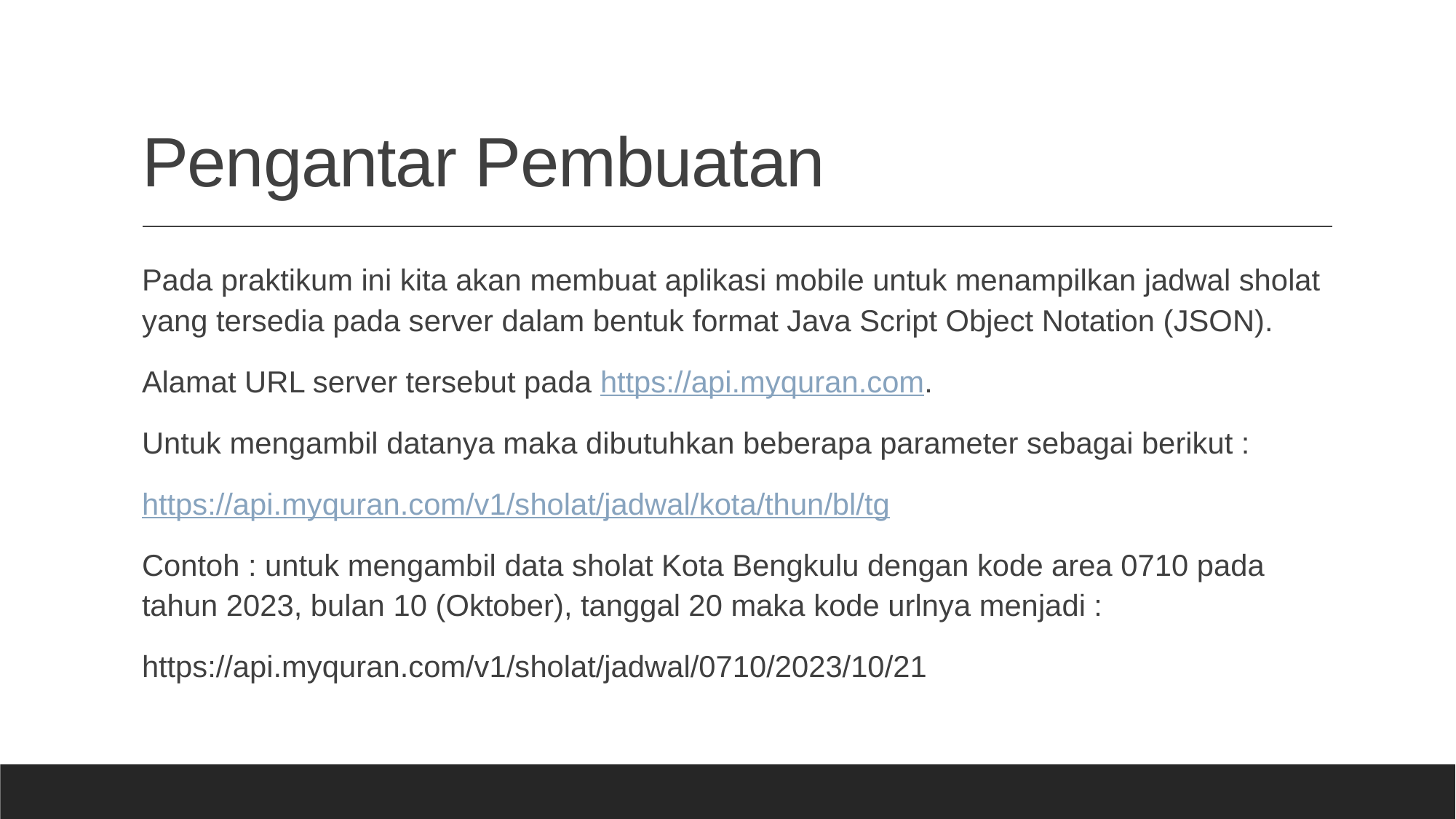

# Pengantar Pembuatan
Pada praktikum ini kita akan membuat aplikasi mobile untuk menampilkan jadwal sholat yang tersedia pada server dalam bentuk format Java Script Object Notation (JSON).
Alamat URL server tersebut pada https://api.myquran.com.
Untuk mengambil datanya maka dibutuhkan beberapa parameter sebagai berikut :
https://api.myquran.com/v1/sholat/jadwal/kota/thun/bl/tg
Contoh : untuk mengambil data sholat Kota Bengkulu dengan kode area 0710 pada tahun 2023, bulan 10 (Oktober), tanggal 20 maka kode urlnya menjadi :
https://api.myquran.com/v1/sholat/jadwal/0710/2023/10/21